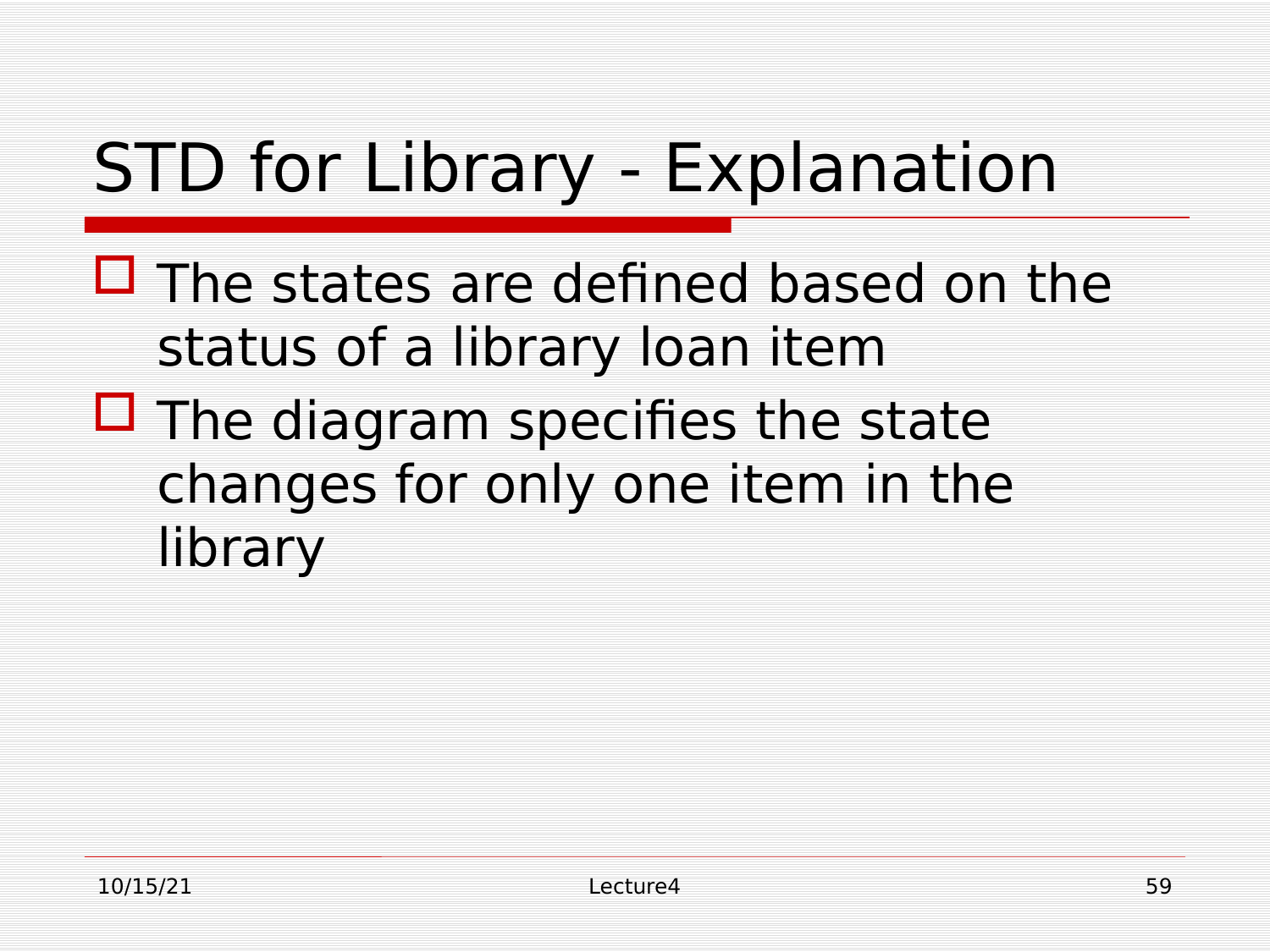

# STD for Library - Explanation
The states are defined based on the status of a library loan item
The diagram specifies the state changes for only one item in the library

10/15/21
Lecture4
59